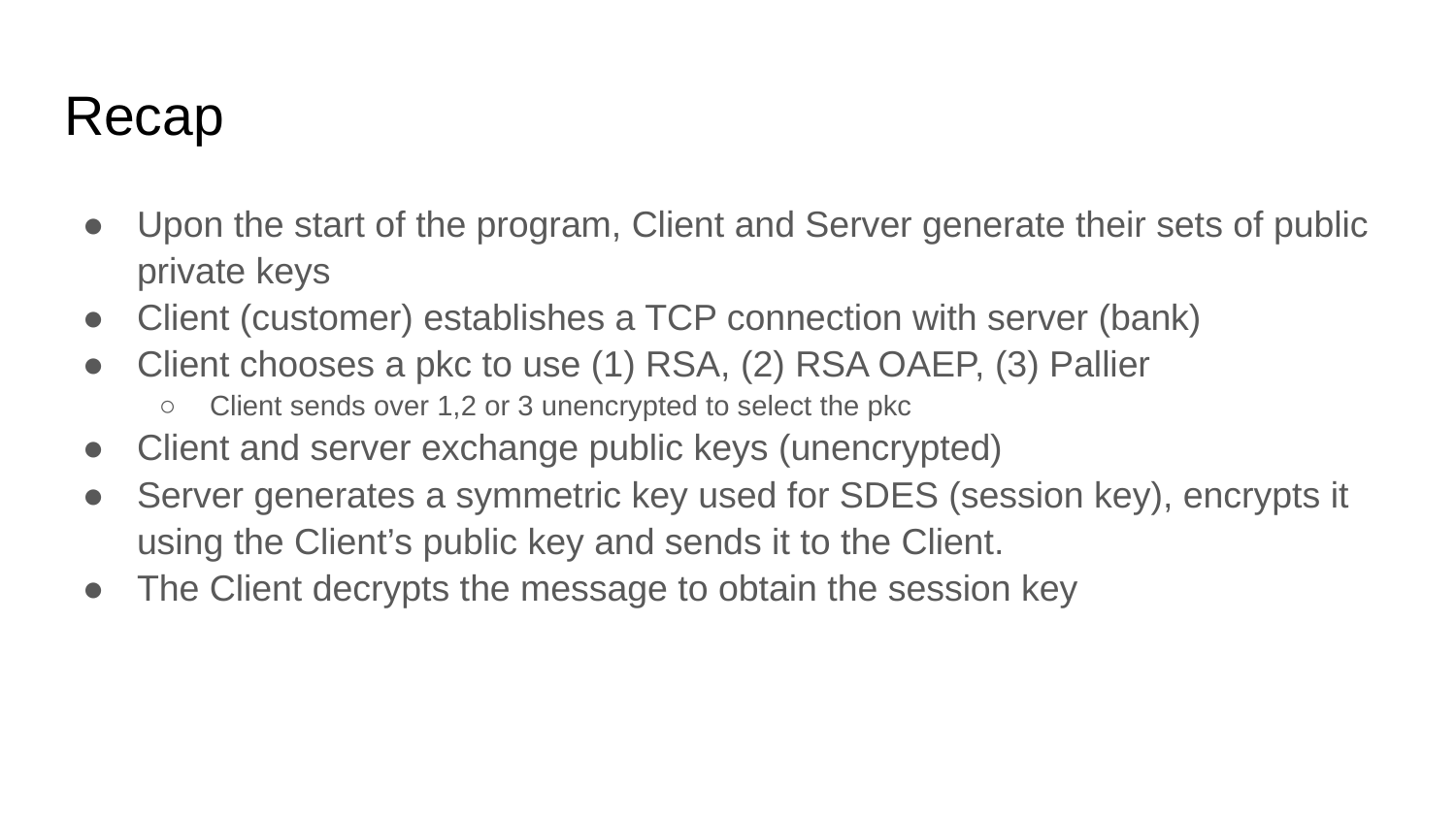

# Recap
Upon the start of the program, Client and Server generate their sets of public private keys
Client (customer) establishes a TCP connection with server (bank)
Client chooses a pkc to use (1) RSA, (2) RSA OAEP, (3) Pallier
Client sends over 1,2 or 3 unencrypted to select the pkc
Client and server exchange public keys (unencrypted)
Server generates a symmetric key used for SDES (session key), encrypts it using the Client’s public key and sends it to the Client.
The Client decrypts the message to obtain the session key